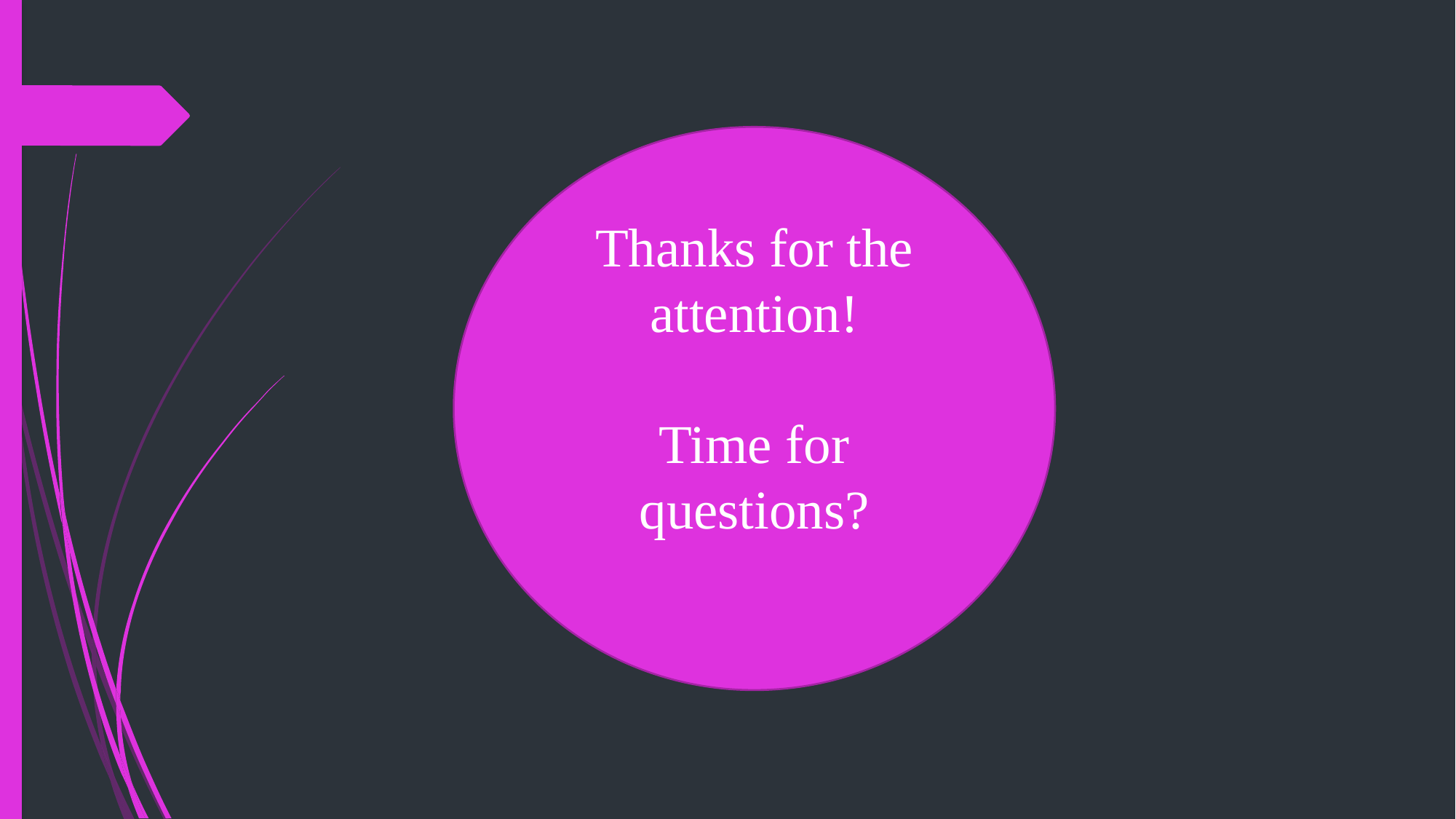

Thanks for the attention!

Time for questions?